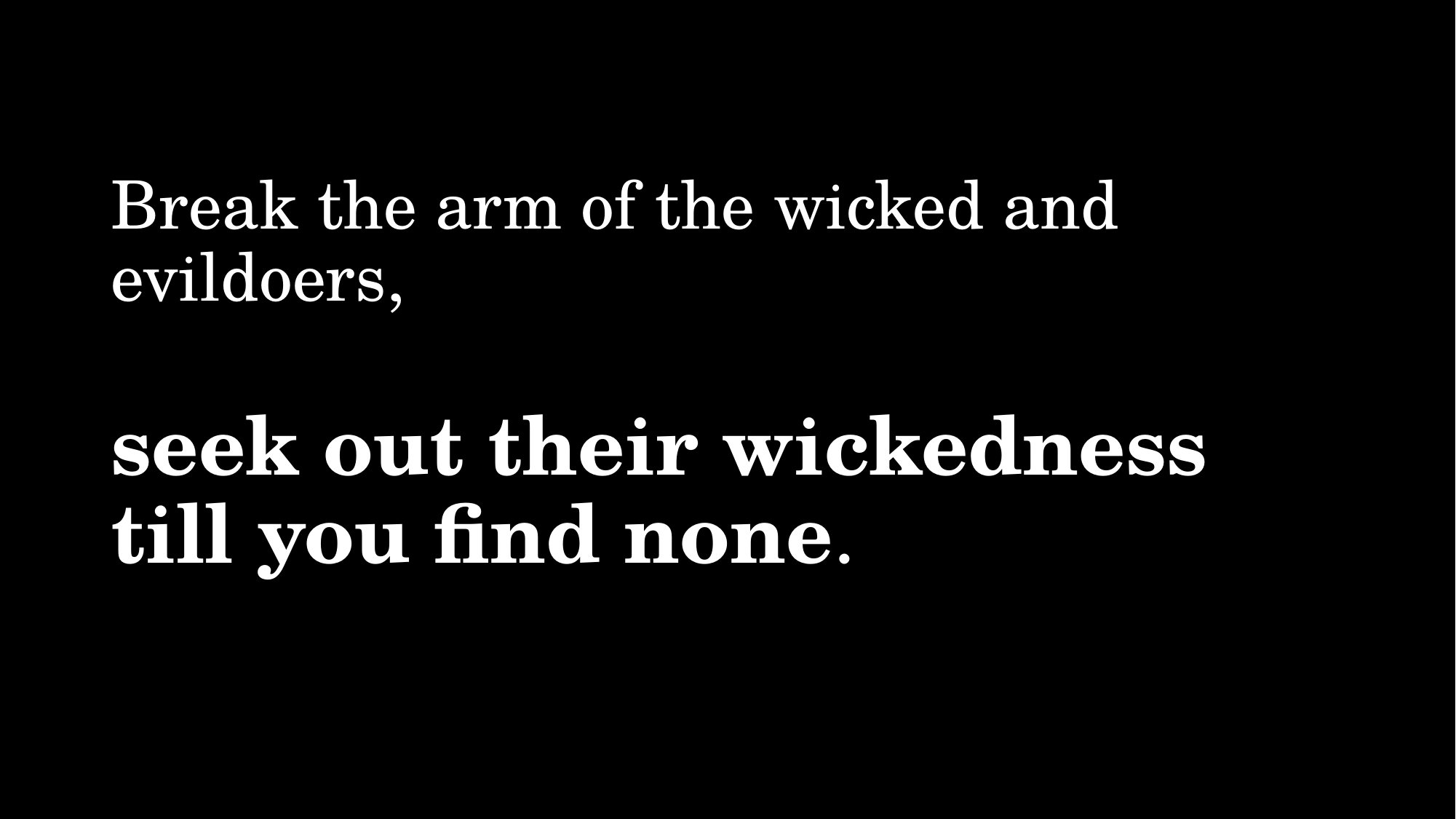

# Break the arm of the wicked and evildoers, seek out their wickedness till you find none.